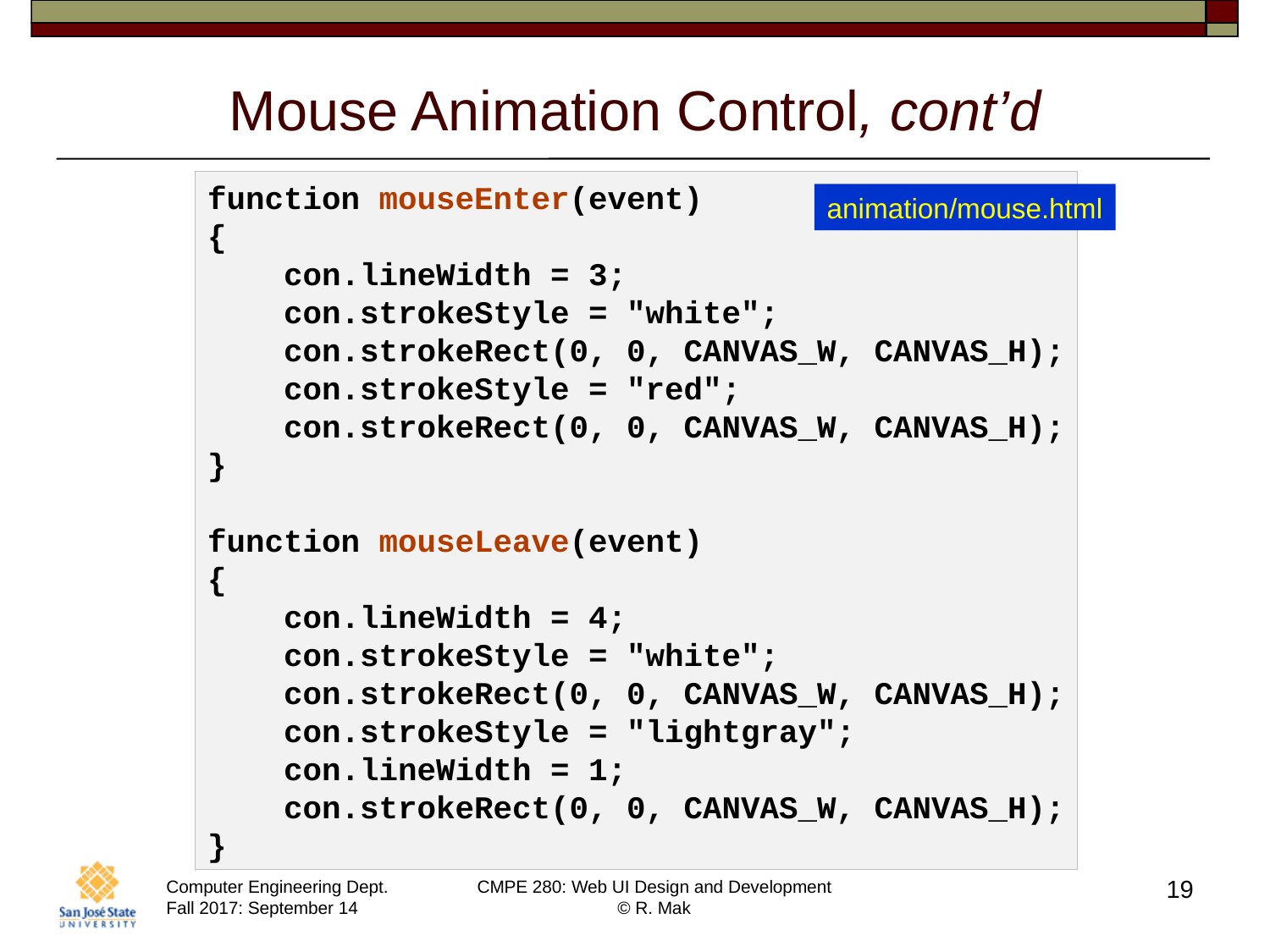

# Mouse Animation Control, cont’d
function mouseEnter(event)
{
    con.lineWidth = 3;
    con.strokeStyle = "white";
    con.strokeRect(0, 0, CANVAS_W, CANVAS_H);
    con.strokeStyle = "red";
    con.strokeRect(0, 0, CANVAS_W, CANVAS_H);
}

function mouseLeave(event)
{
    con.lineWidth = 4;
    con.strokeStyle = "white";
    con.strokeRect(0, 0, CANVAS_W, CANVAS_H);
    con.strokeStyle = "lightgray";
    con.lineWidth = 1;
    con.strokeRect(0, 0, CANVAS_W, CANVAS_H);
}
animation/mouse.html
19